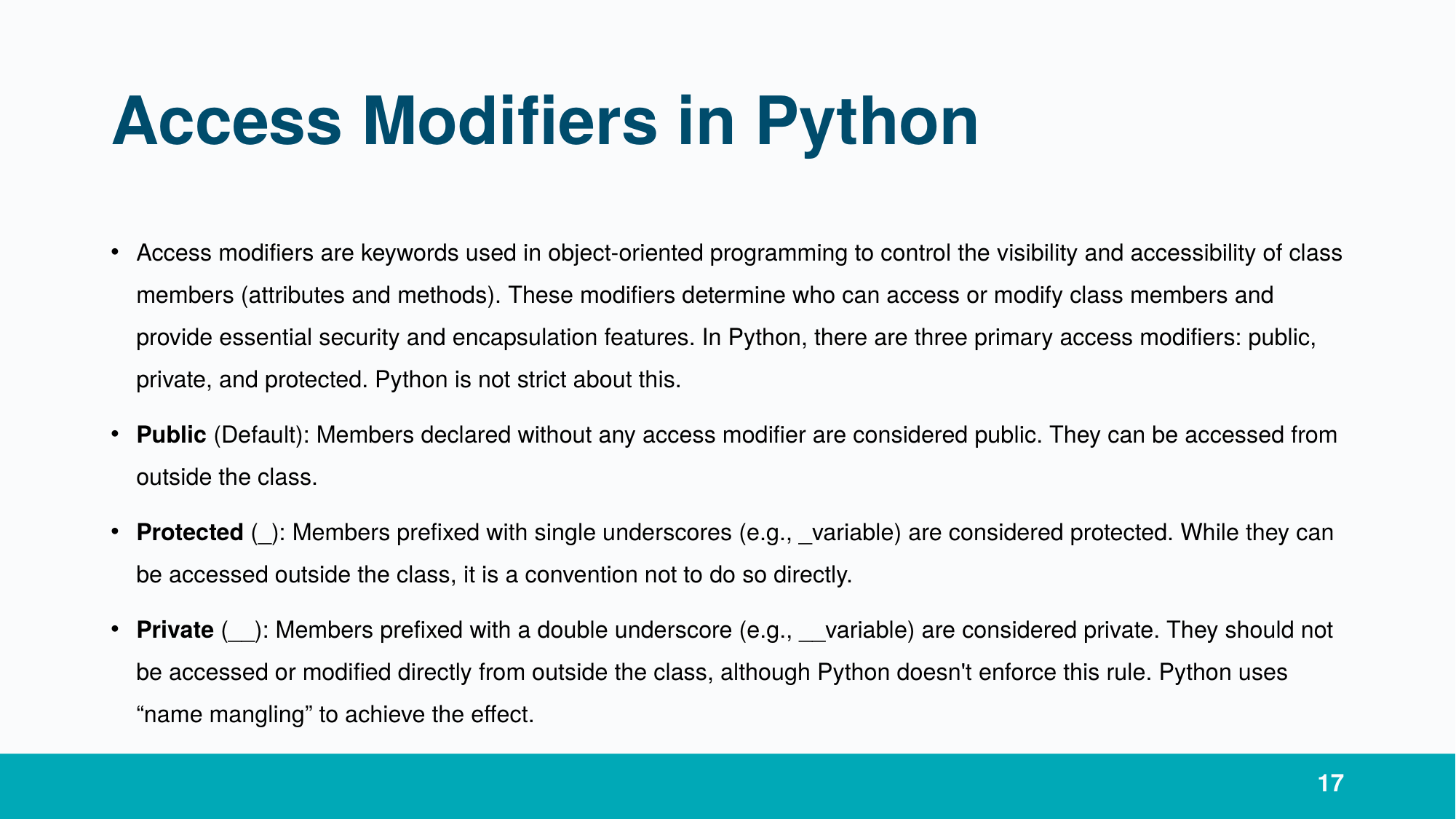

# Access Modifiers in Python
Access modifiers are keywords used in object-oriented programming to control the visibility and accessibility of class members (attributes and methods). These modifiers determine who can access or modify class members and provide essential security and encapsulation features. In Python, there are three primary access modifiers: public, private, and protected. Python is not strict about this.
Public (Default): Members declared without any access modifier are considered public. They can be accessed from outside the class.
Protected (_): Members prefixed with single underscores (e.g., _variable) are considered protected. While they can be accessed outside the class, it is a convention not to do so directly.
Private (__): Members prefixed with a double underscore (e.g., __variable) are considered private. They should not be accessed or modified directly from outside the class, although Python doesn't enforce this rule. Python uses “name mangling” to achieve the effect.
17